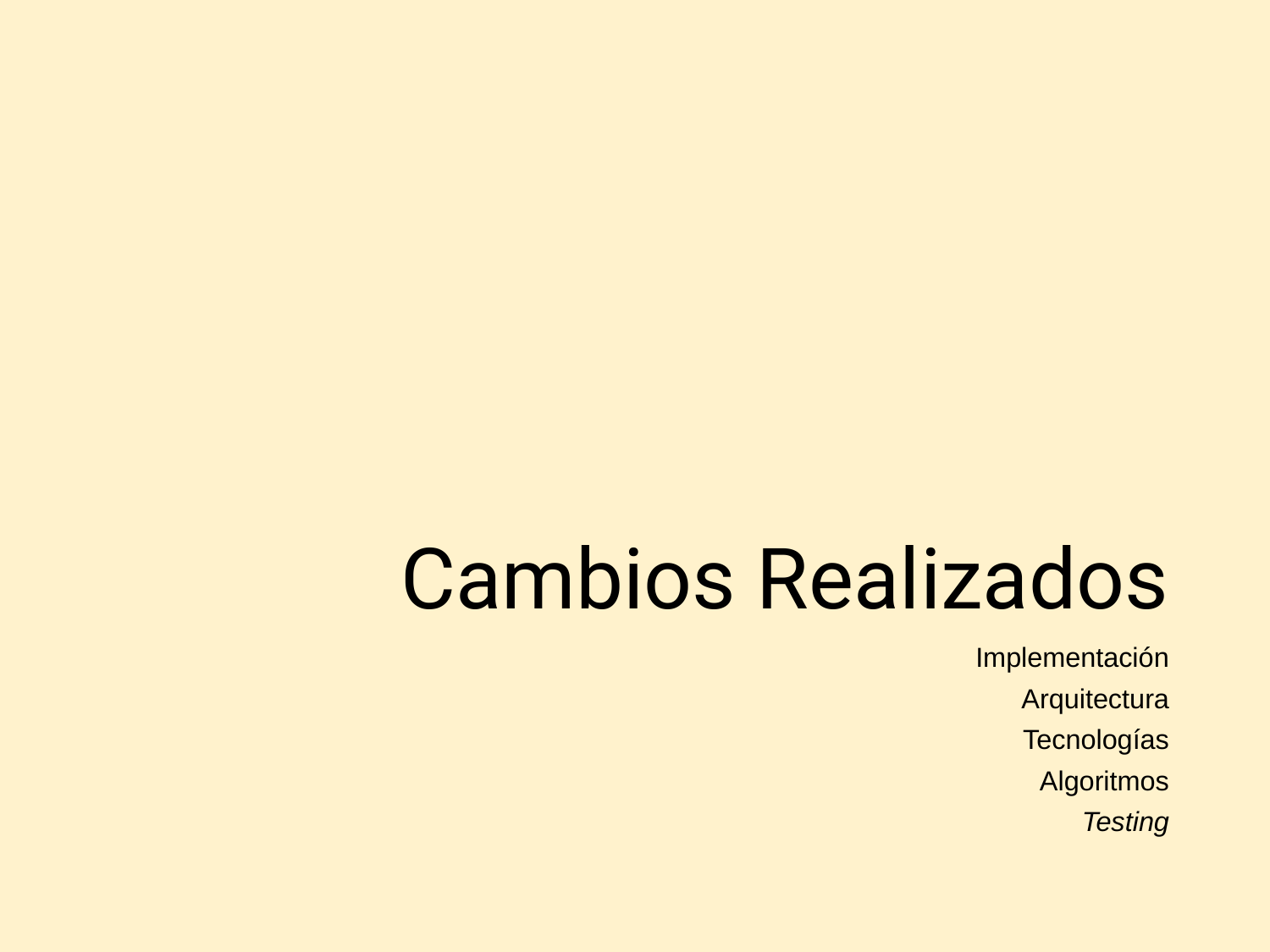

# Cambios Realizados
Implementación
Arquitectura
Tecnologías
Algoritmos
Testing